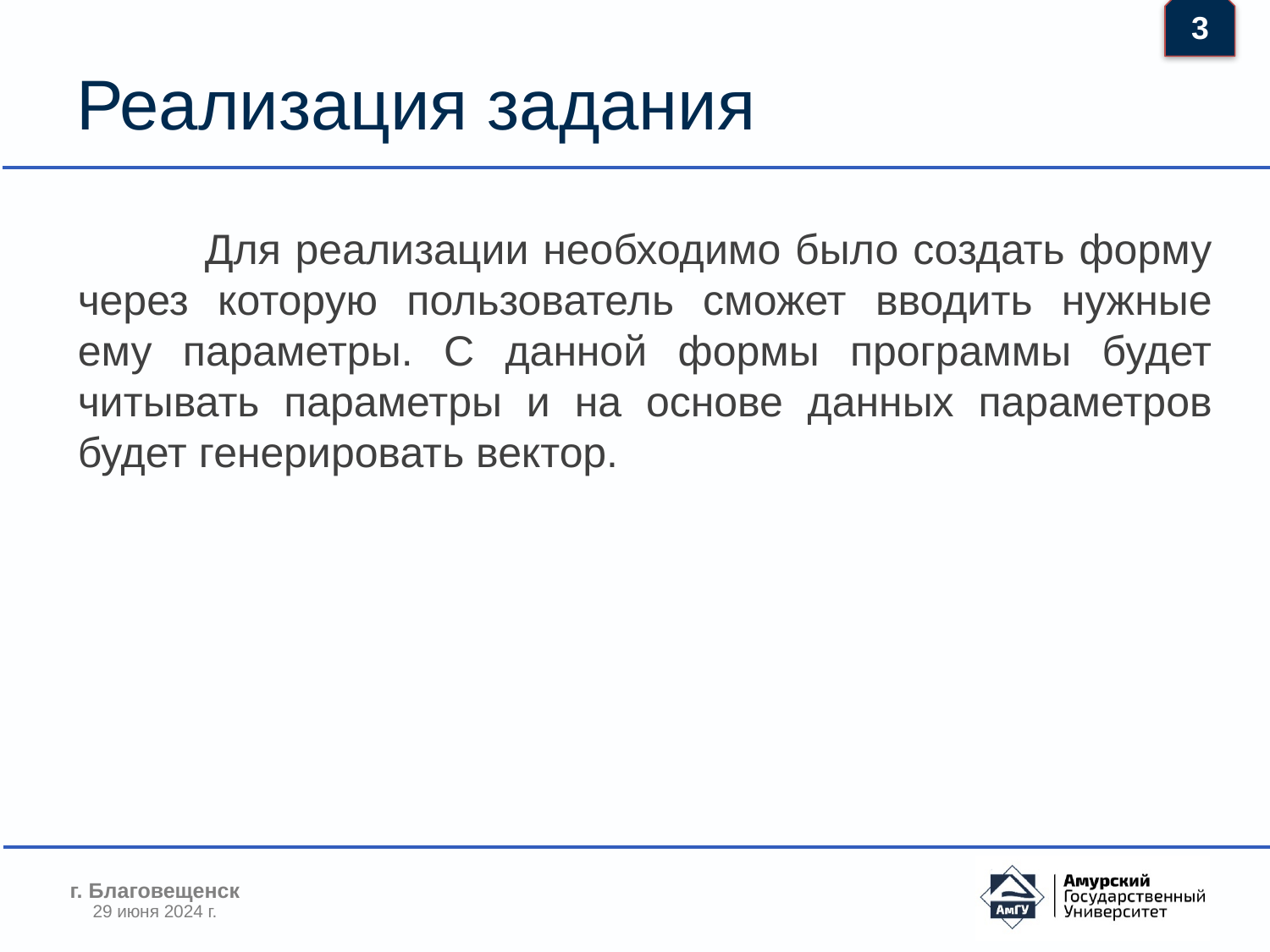

3
# Реализация задания
	Для реализации необходимо было создать форму через которую пользователь сможет вводить нужные ему параметры. С данной формы программы будет читывать параметры и на основе данных параметров будет генерировать вектор.